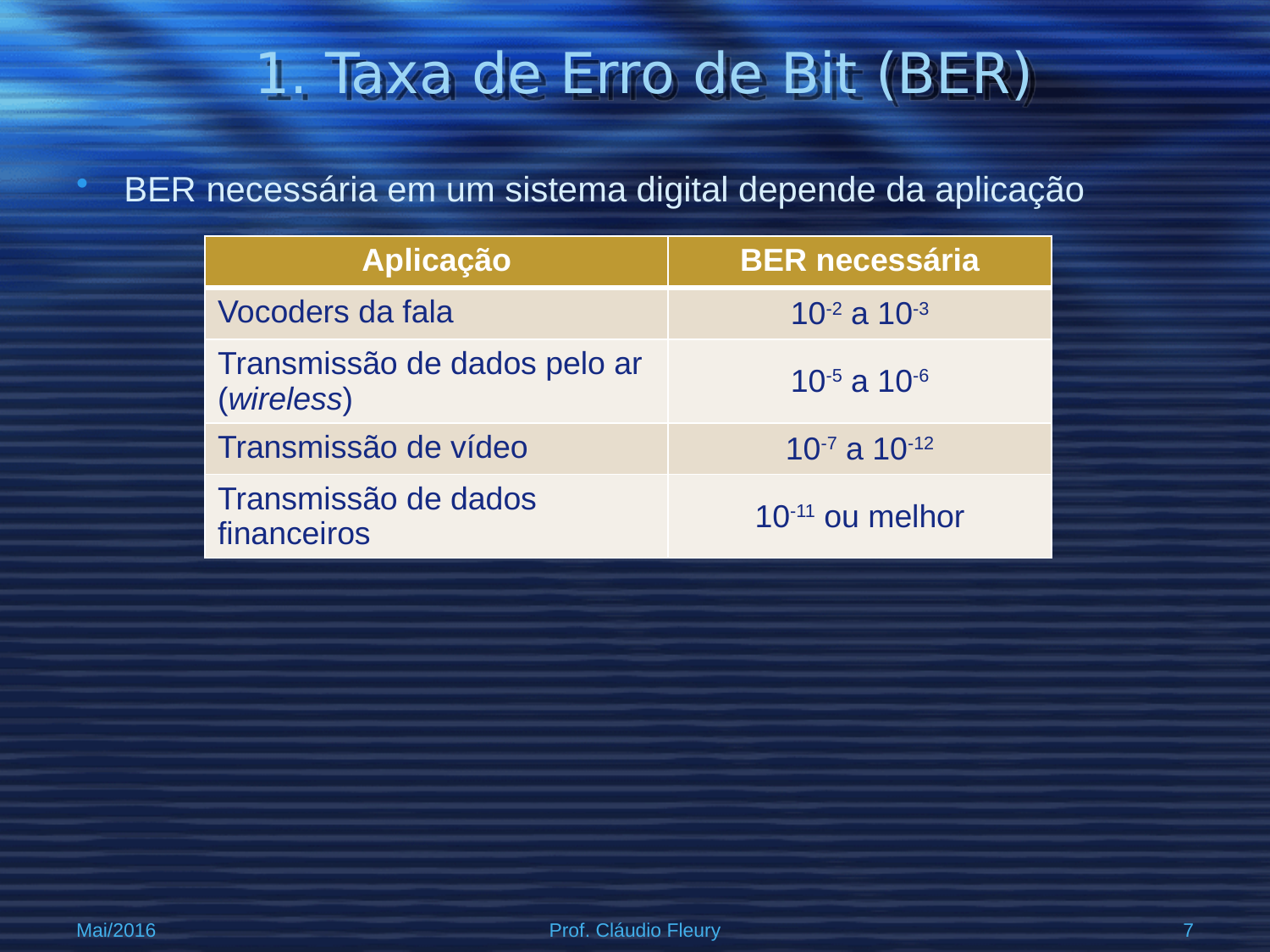

# 1. Taxa de Erro de Bit (BER)
BER necessária em um sistema digital depende da aplicação

| Aplicação | BER necessária |
| --- | --- |
| Vocoders da fala | 10-2 a 10-3 |
| Transmissão de dados pelo ar (wireless) | 10-5 a 10-6 |
| Transmissão de vídeo | 10-7 a 10-12 |
| Transmissão de dados financeiros | 10-11 ou melhor |
Mai/2016
Prof. Cláudio Fleury
7